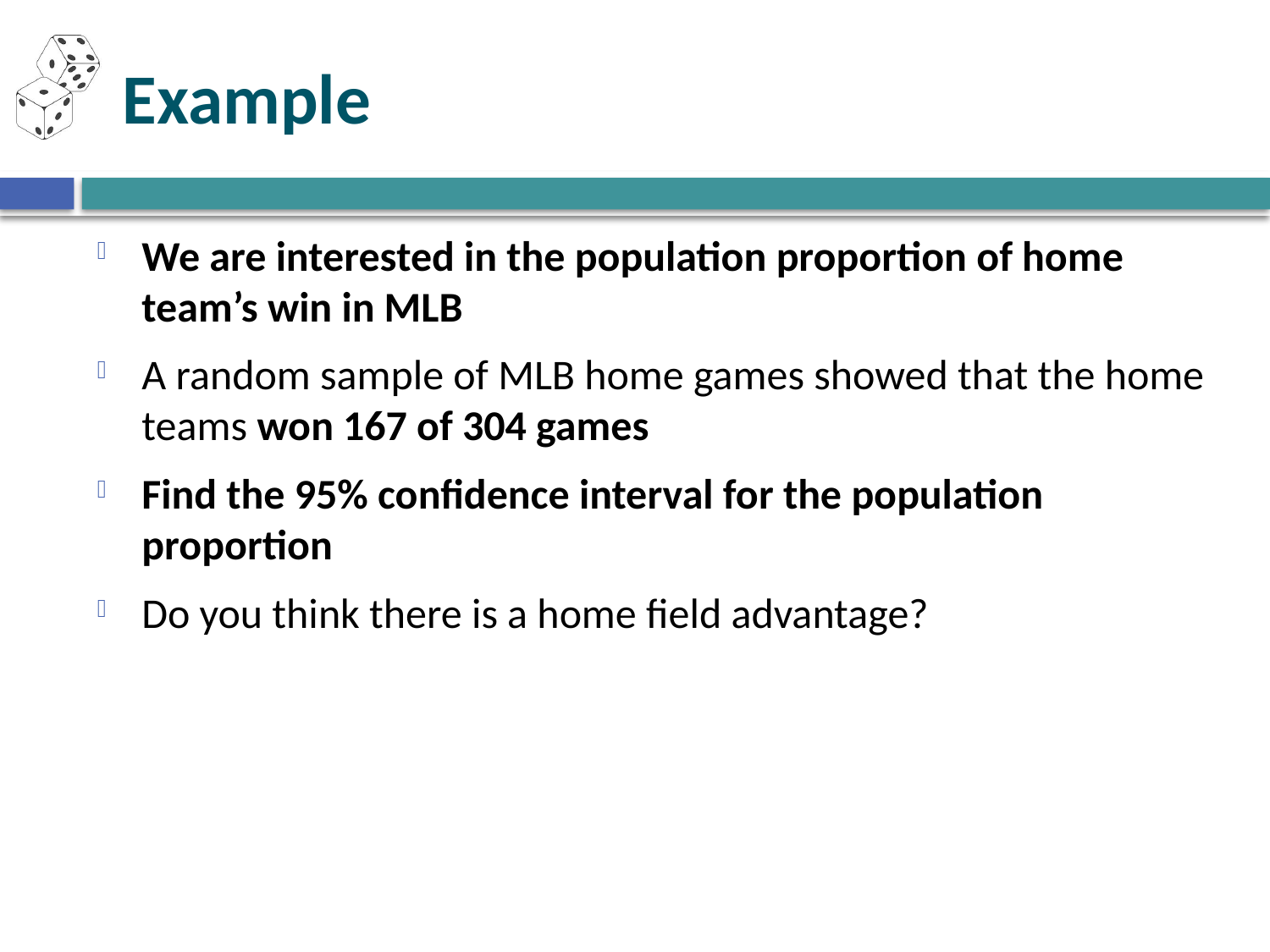

# Example
We are interested in the population proportion of home team’s win in MLB
A random sample of MLB home games showed that the home teams won 167 of 304 games
Find the 95% confidence interval for the population proportion
Do you think there is a home field advantage?